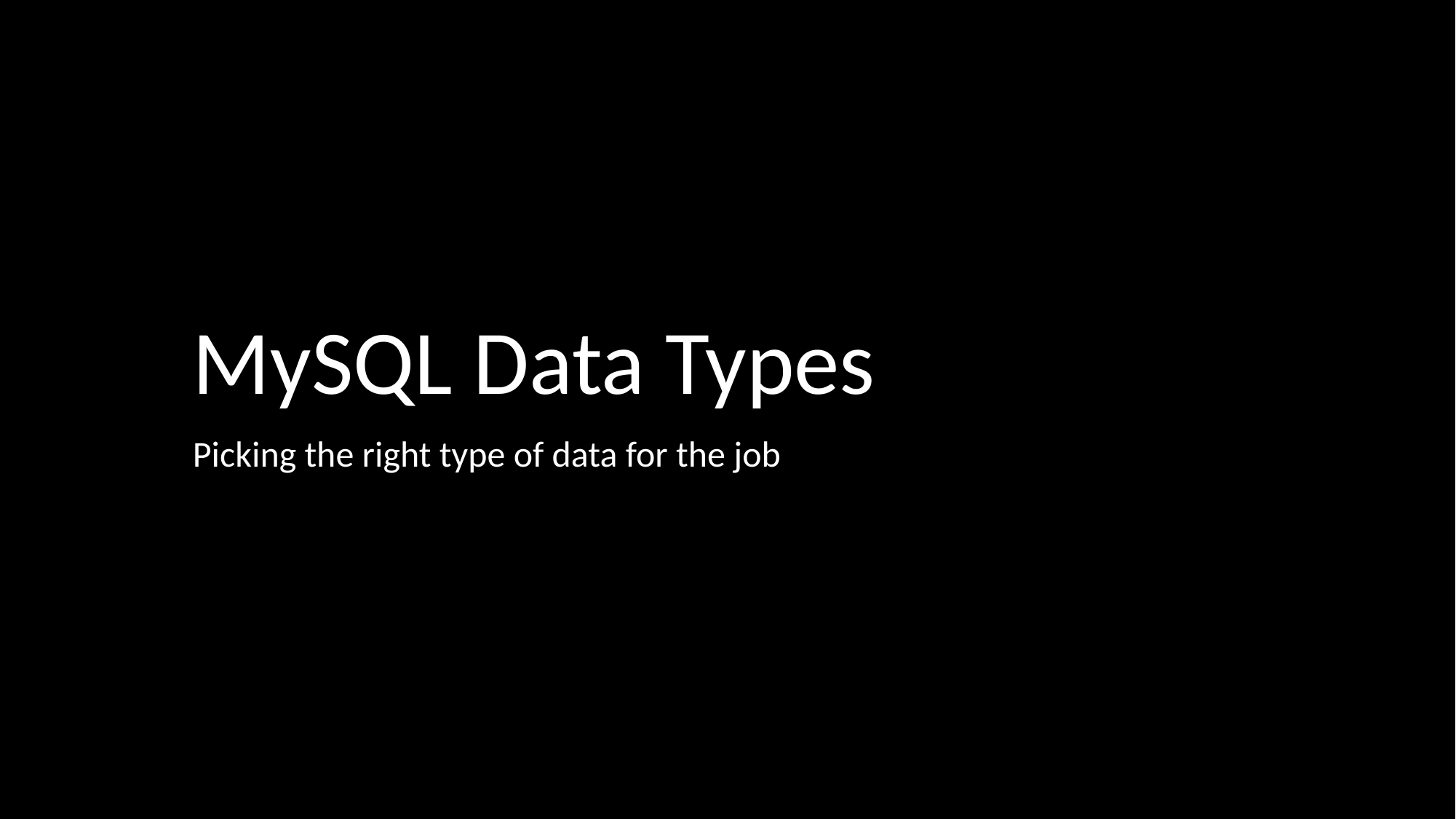

# MySQL Data Types
Picking the right type of data for the job